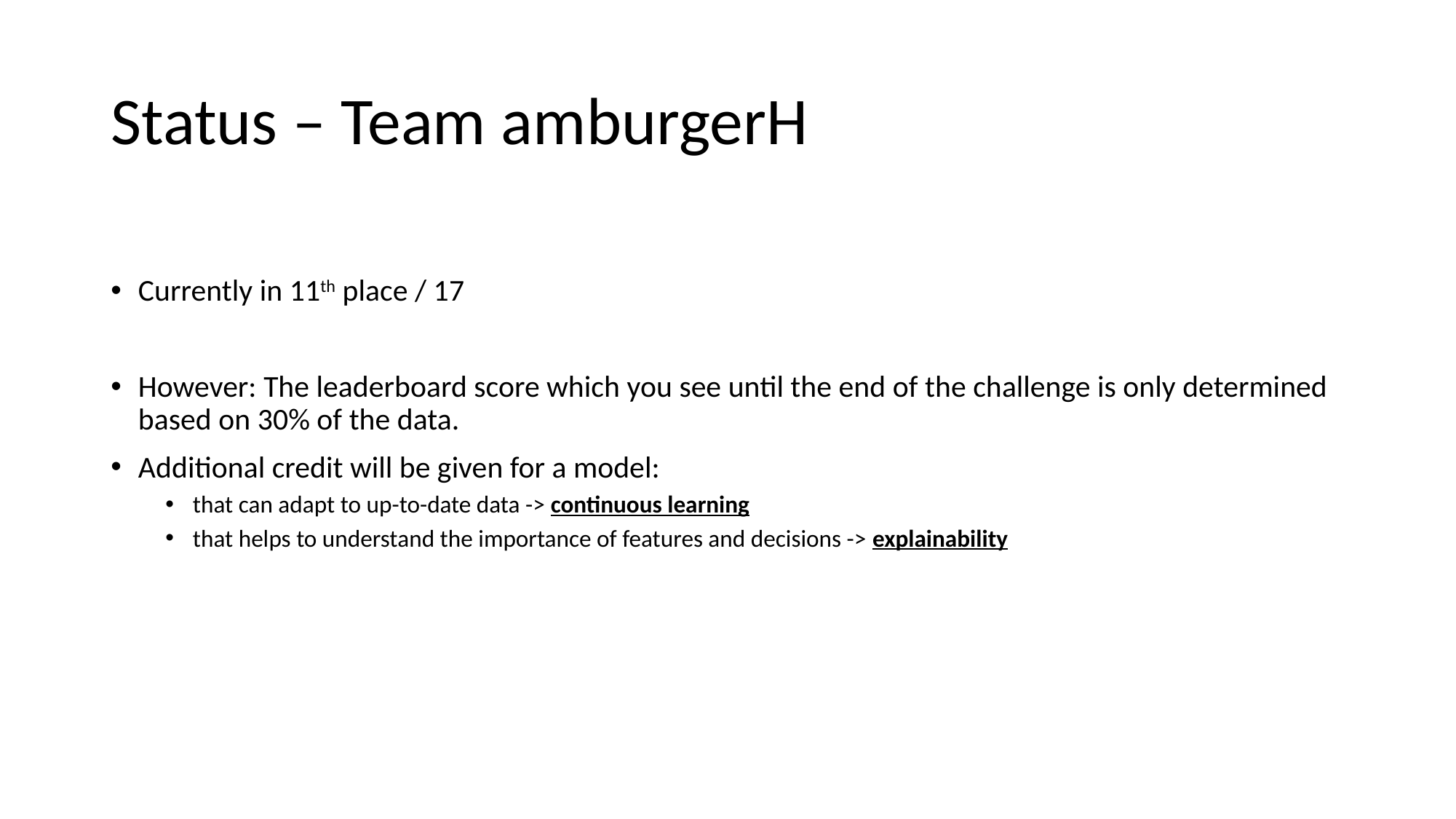

# Status – Team amburgerH

Currently in 11th place / 17

However: The leaderboard score which you see until the end of the challenge is only determined based on 30% of the data.
Additional credit will be given for a model:
that can adapt to up-to-date data -> continuous learning
that helps to understand the importance of features and decisions -> explainability